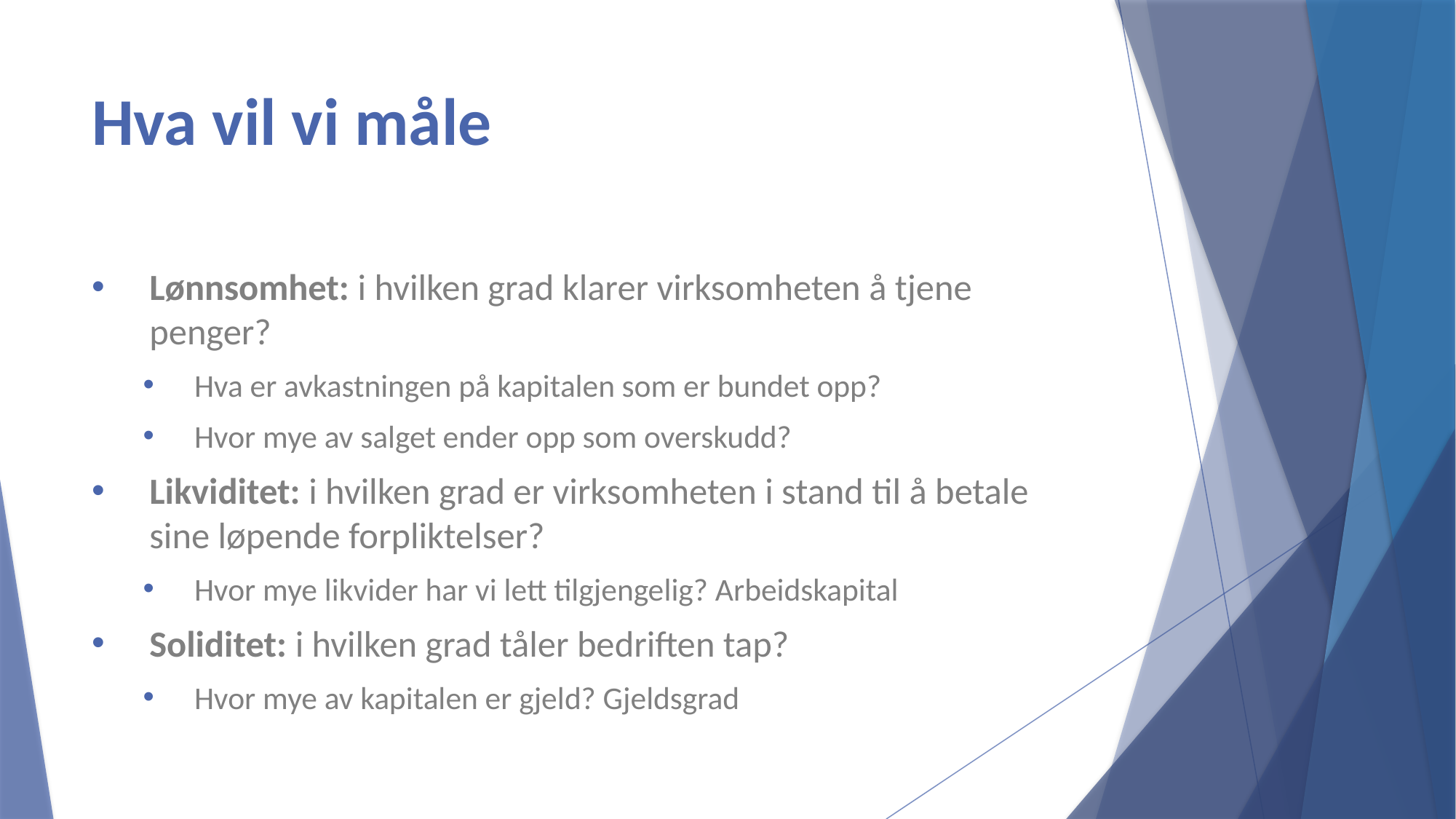

# Hva vil vi måle
Lønnsomhet: i hvilken grad klarer virksomheten å tjene penger?
Hva er avkastningen på kapitalen som er bundet opp?
Hvor mye av salget ender opp som overskudd?
Likviditet: i hvilken grad er virksomheten i stand til å betale sine løpende forpliktelser?
Hvor mye likvider har vi lett tilgjengelig? Arbeidskapital
Soliditet: i hvilken grad tåler bedriften tap?
Hvor mye av kapitalen er gjeld? Gjeldsgrad